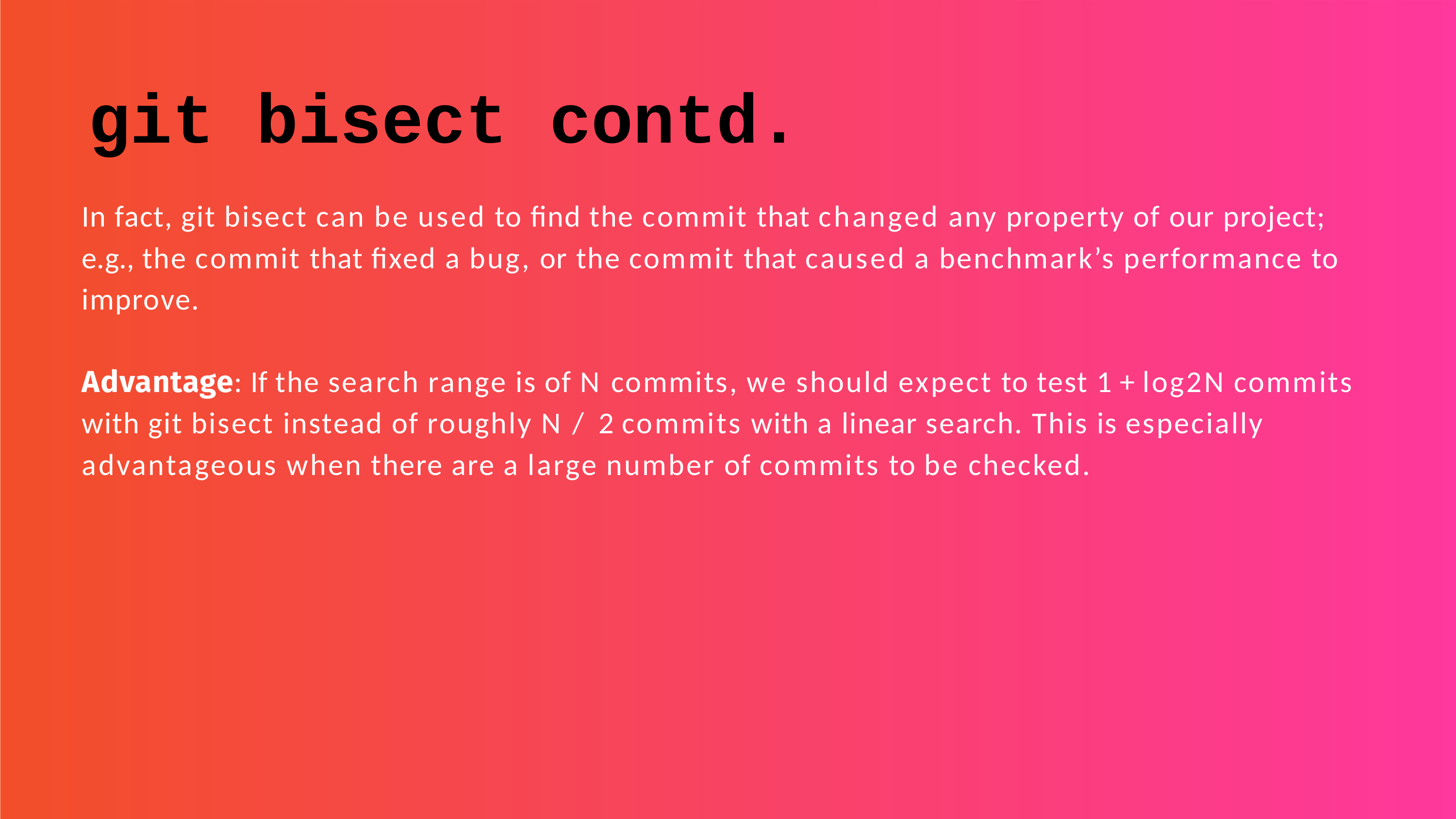

# git bisect contd.
In fact, git bisect can be used to find the commit that changed any property of our project; e.g., the commit that fixed a bug, or the commit that caused a benchmark’s performance to improve.

Advantage: If the search range is of N commits, we should expect to test 1 + log2N commits with git bisect instead of roughly N / 2 commits with a linear search. This is especially advantageous when there are a large number of commits to be checked.